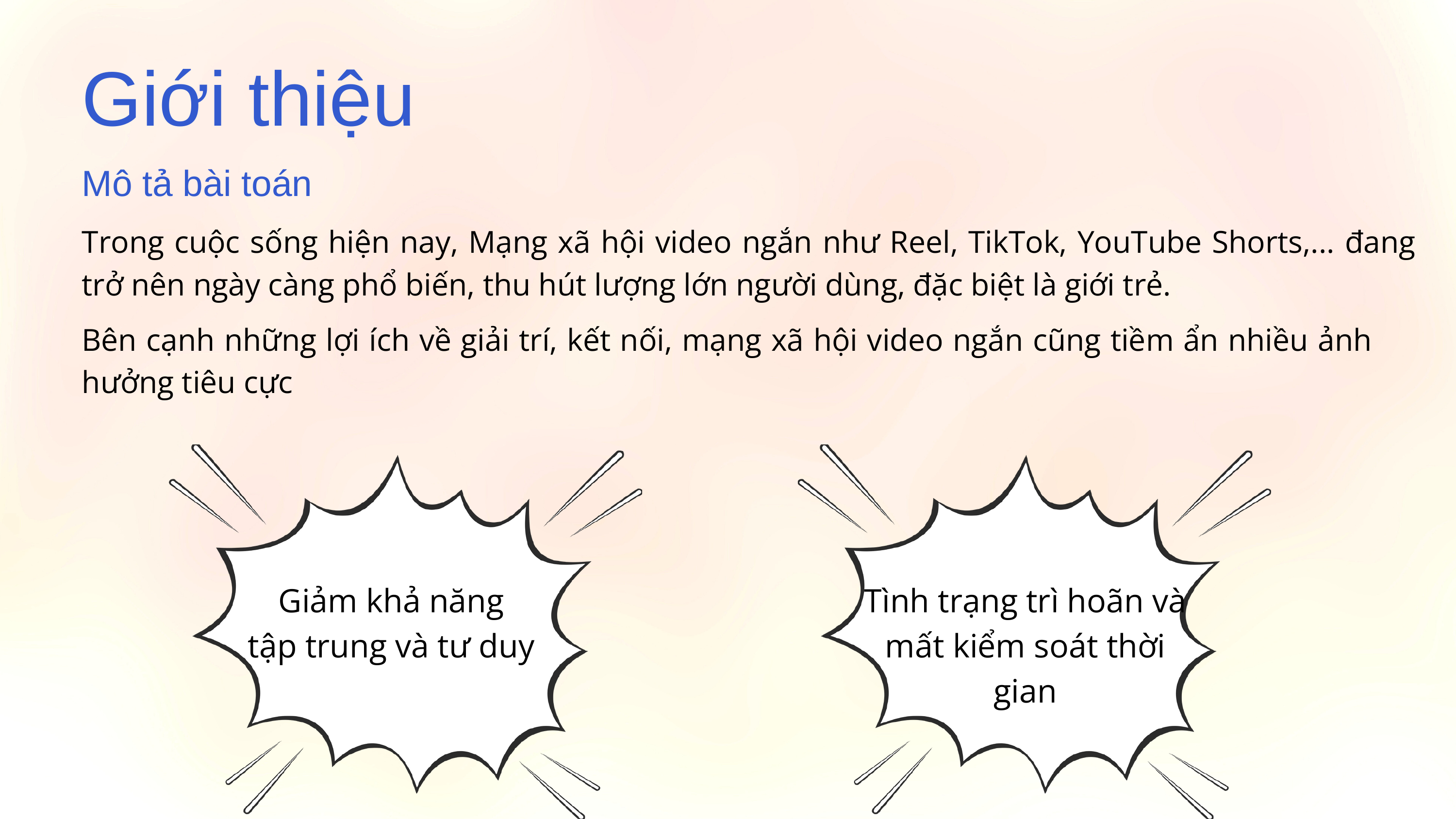

Giới thiệu
Mô tả bài toán
Trong cuộc sống hiện nay, Mạng xã hội video ngắn như Reel, TikTok, YouTube Shorts,... đang trở nên ngày càng phổ biến, thu hút lượng lớn người dùng, đặc biệt là giới trẻ.
Bên cạnh những lợi ích về giải trí, kết nối, mạng xã hội video ngắn cũng tiềm ẩn nhiều ảnh hưởng tiêu cực

Giảm khả năng
tập trung và tư duy

Tình trạng trì hoãn và mất kiểm soát thời gian